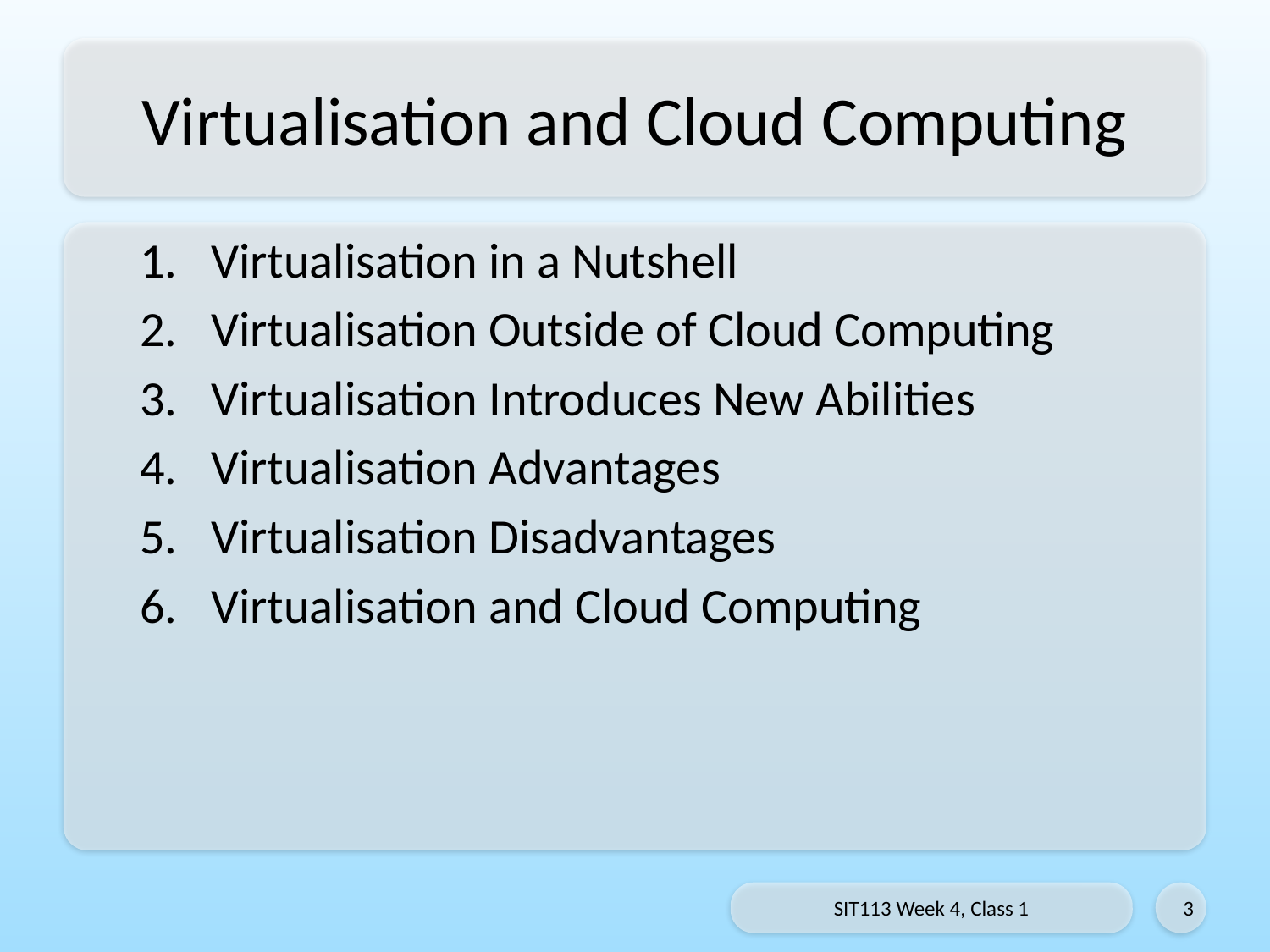

# Virtualisation and Cloud Computing
Virtualisation in a Nutshell
Virtualisation Outside of Cloud Computing
Virtualisation Introduces New Abilities
Virtualisation Advantages
Virtualisation Disadvantages
Virtualisation and Cloud Computing
SIT113 Week 4, Class 1
3